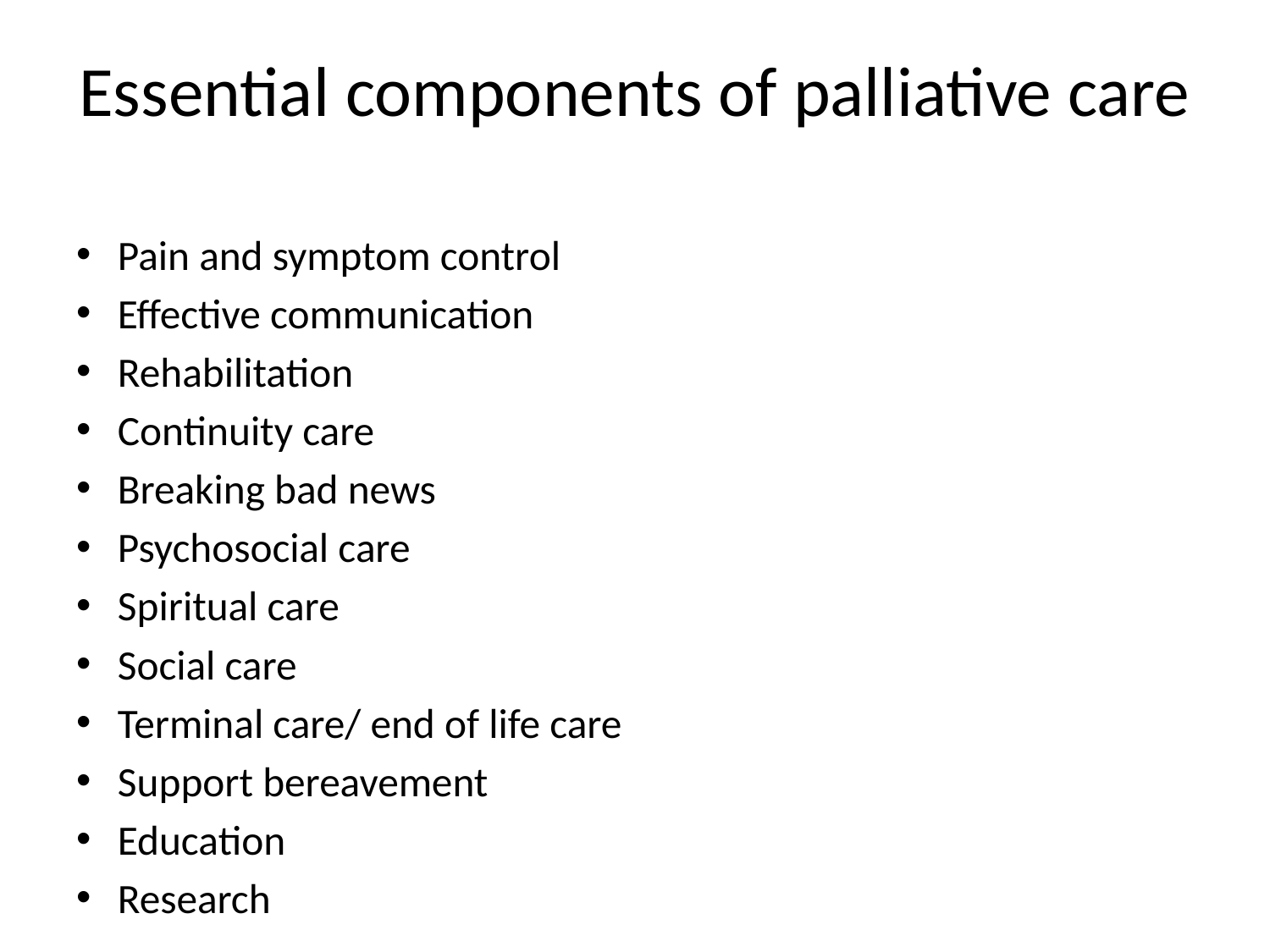

# Essential components of palliative care
Pain and symptom control
Effective communication
Rehabilitation
Continuity care
Breaking bad news
Psychosocial care
Spiritual care
Social care
Terminal care/ end of life care
Support bereavement
Education
Research